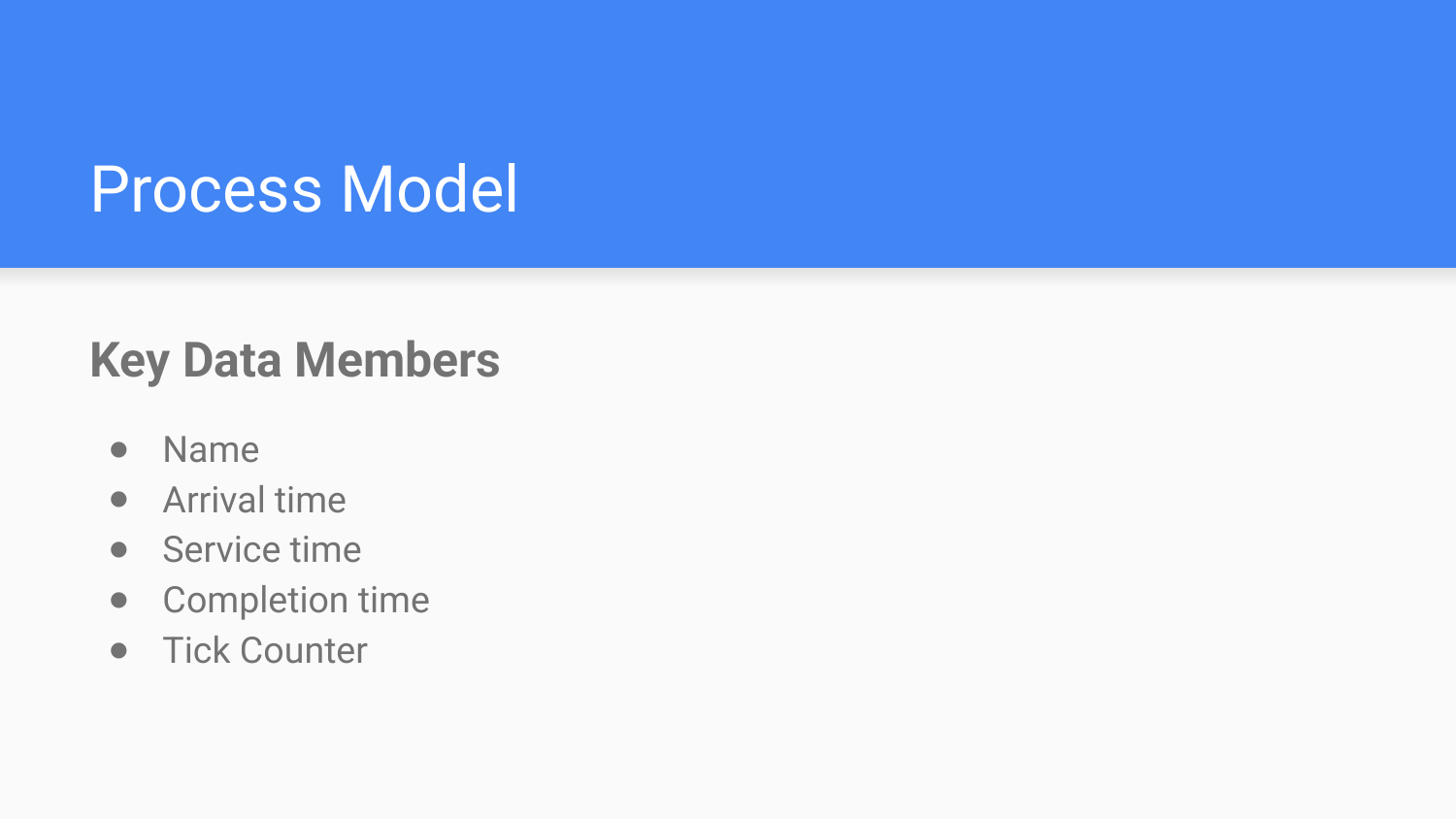

# Process Model
Key Data Members
Name
Arrival time
Service time
Completion time
Tick Counter